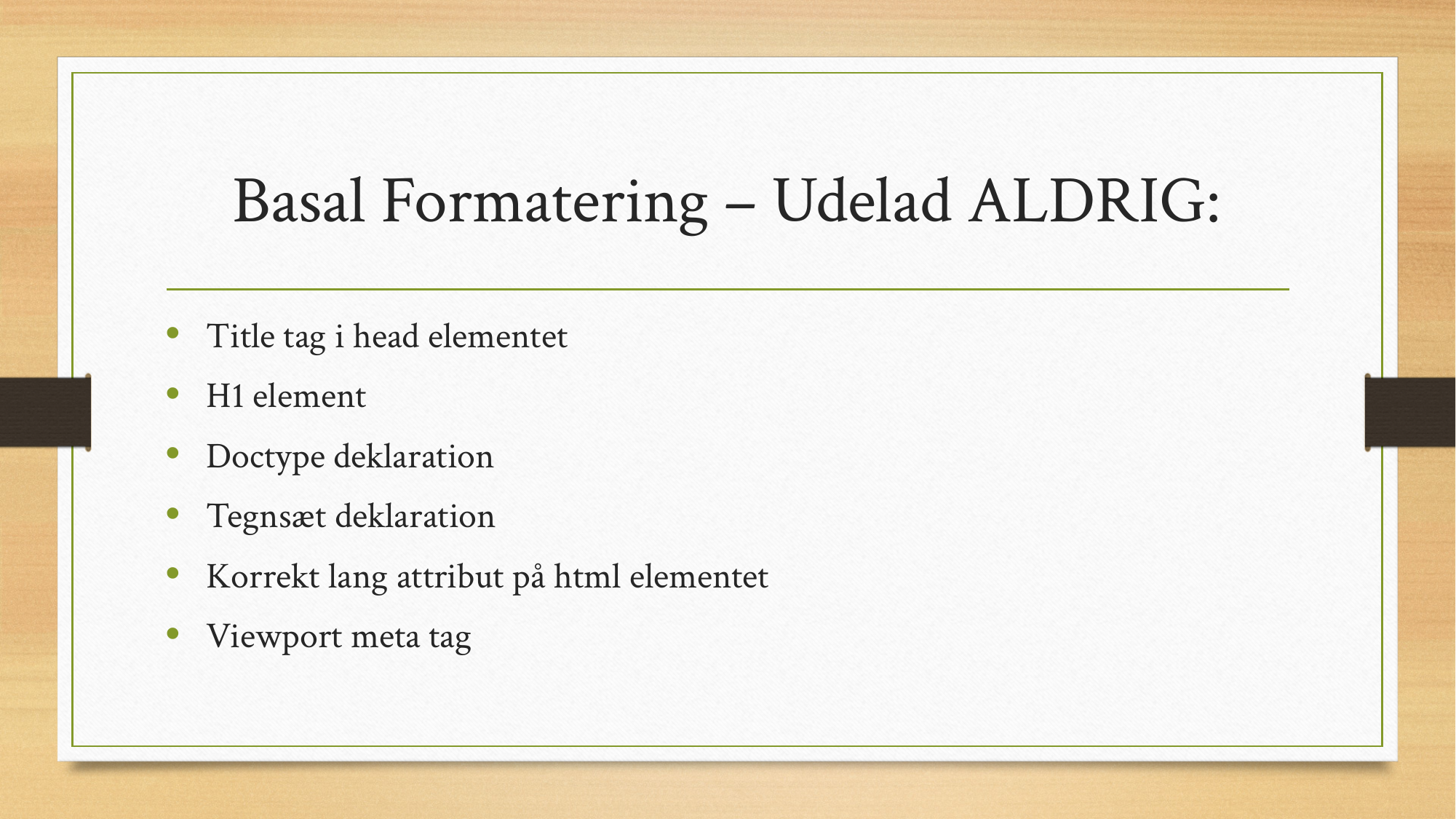

# Basal Formatering – Udelad ALDRIG:
Title tag i head elementet
H1 element
Doctype deklaration
Tegnsæt deklaration
Korrekt lang attribut på html elementet
Viewport meta tag